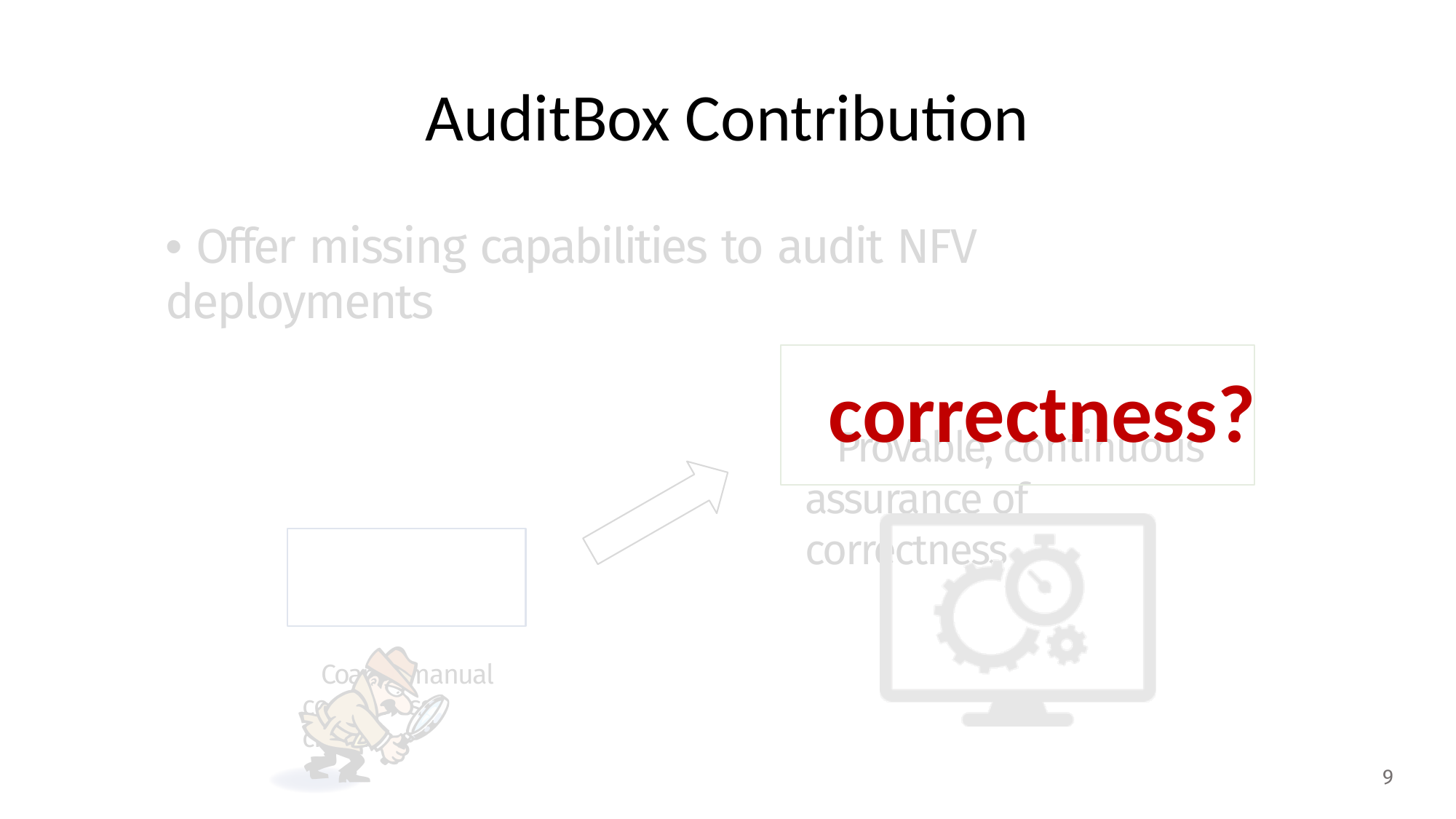

AuditBox Contribution

• Offer missing capabilities to audit NFV deployments

Provable, continuous  assurance of correctness

Coarse, manual  correctness checks

correctness?
9